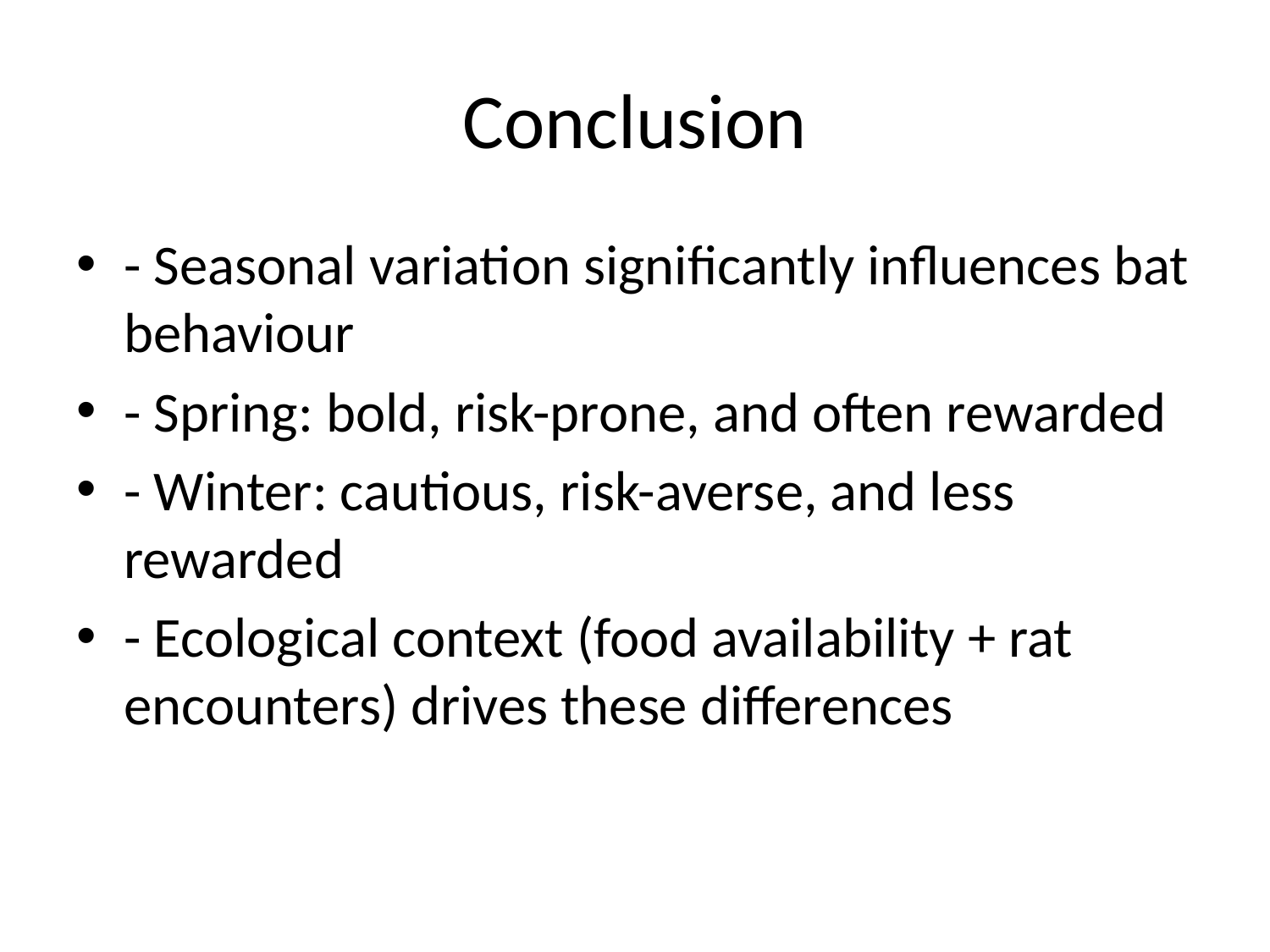

# Conclusion
- Seasonal variation significantly influences bat behaviour
- Spring: bold, risk-prone, and often rewarded
- Winter: cautious, risk-averse, and less rewarded
- Ecological context (food availability + rat encounters) drives these differences